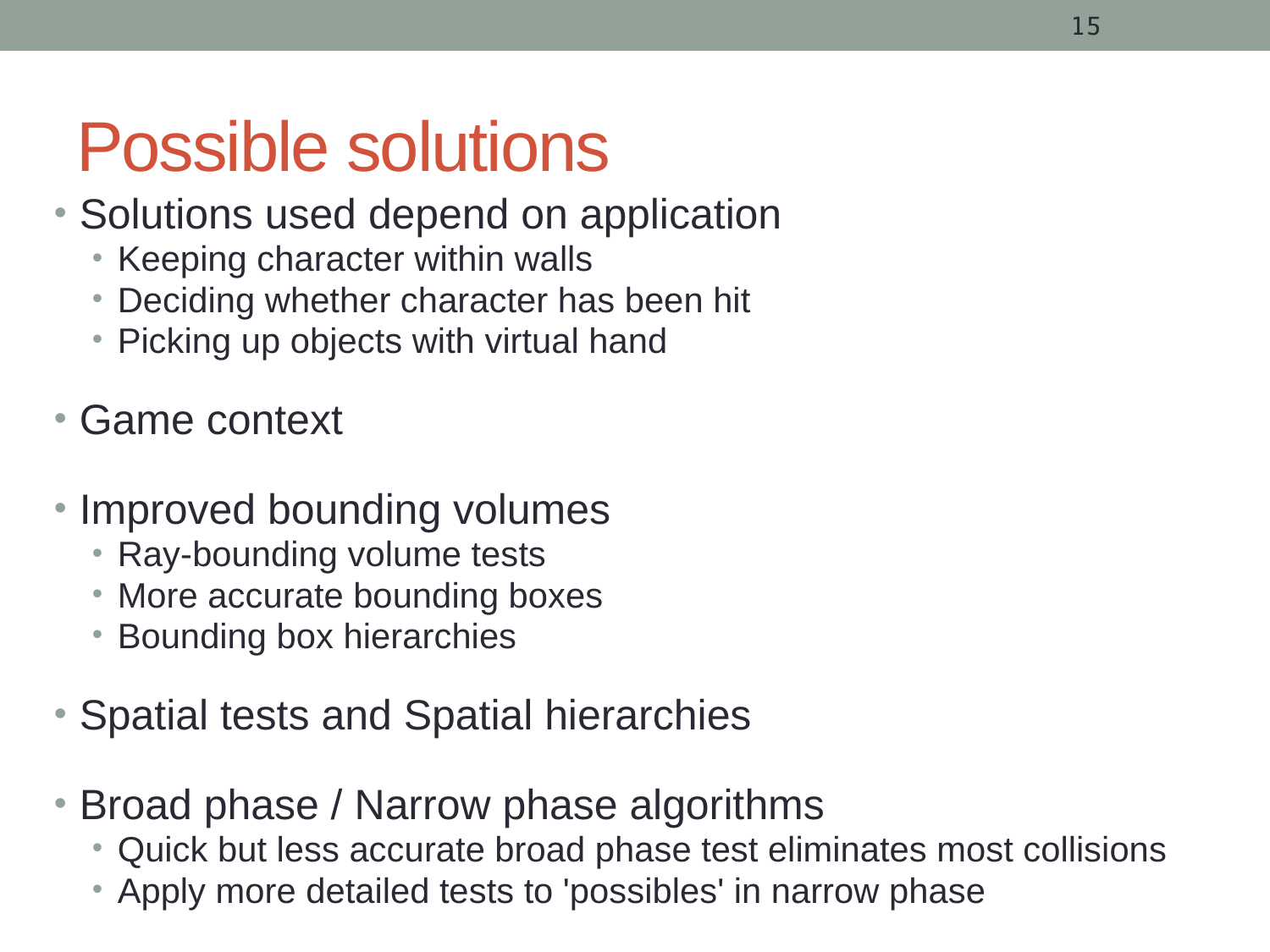

15
# Possible solutions
Solutions used depend on application
Keeping character within walls
Deciding whether character has been hit
Picking up objects with virtual hand
Game context
Improved bounding volumes
Ray-bounding volume tests
More accurate bounding boxes
Bounding box hierarchies
Spatial tests and Spatial hierarchies
Broad phase / Narrow phase algorithms
Quick but less accurate broad phase test eliminates most collisions
Apply more detailed tests to 'possibles' in narrow phase